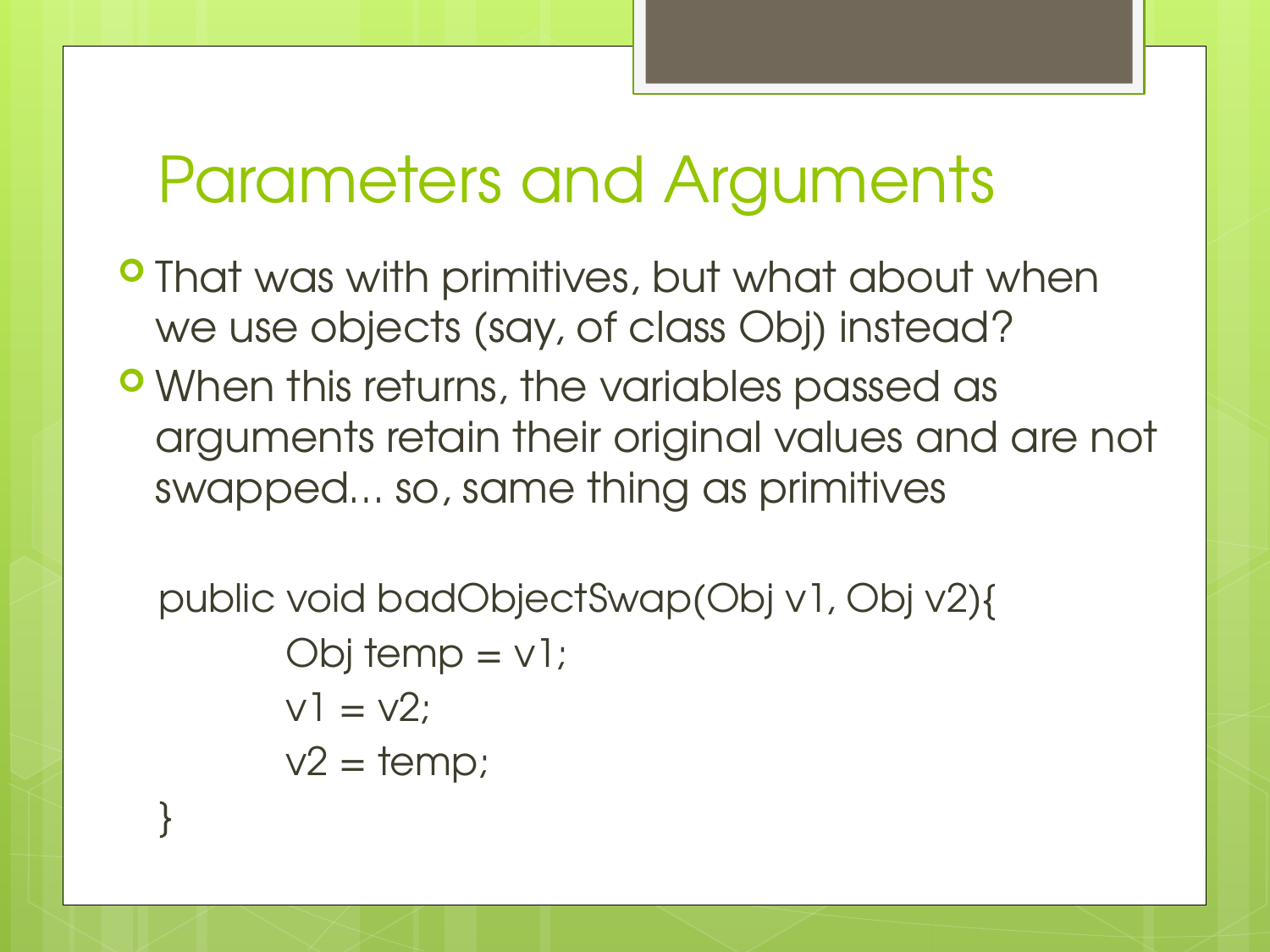

# Parameters and Arguments
That was with primitives, but what about when we use objects (say, of class Obj) instead?
When this returns, the variables passed as arguments retain their original values and are not swapped… so, same thing as primitives

public void badObjectSwap(Obj v1, Obj v2){
	Obj temp = v1;
	v1 = v2;
	v2 = temp;
}